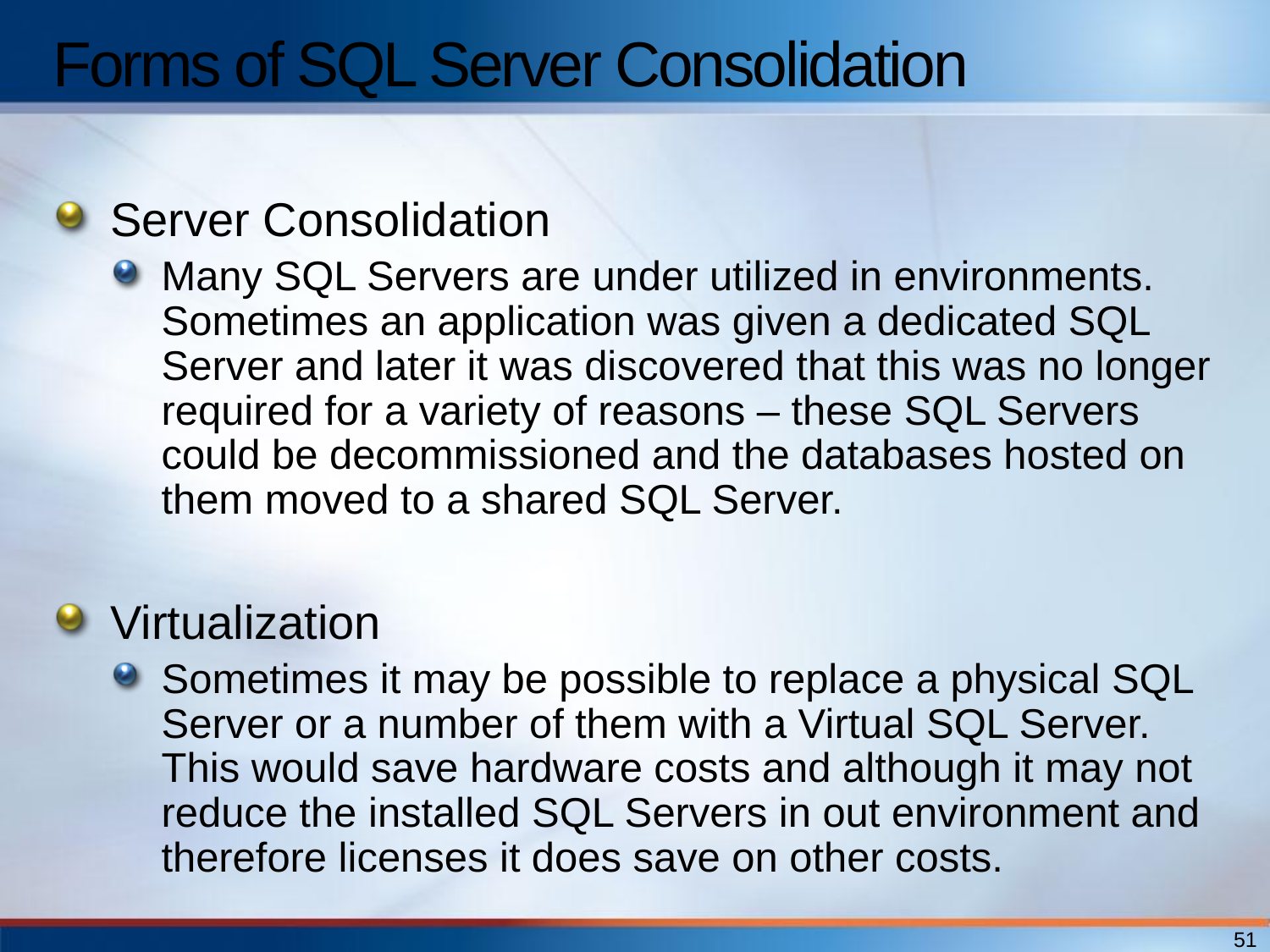

# Forms of SQL Server Consolidation
Server Consolidation
Many SQL Servers are under utilized in environments. Sometimes an application was given a dedicated SQL Server and later it was discovered that this was no longer required for a variety of reasons – these SQL Servers could be decommissioned and the databases hosted on them moved to a shared SQL Server.

Virtualization
Sometimes it may be possible to replace a physical SQL Server or a number of them with a Virtual SQL Server. This would save hardware costs and although it may not reduce the installed SQL Servers in out environment and therefore licenses it does save on other costs.

51